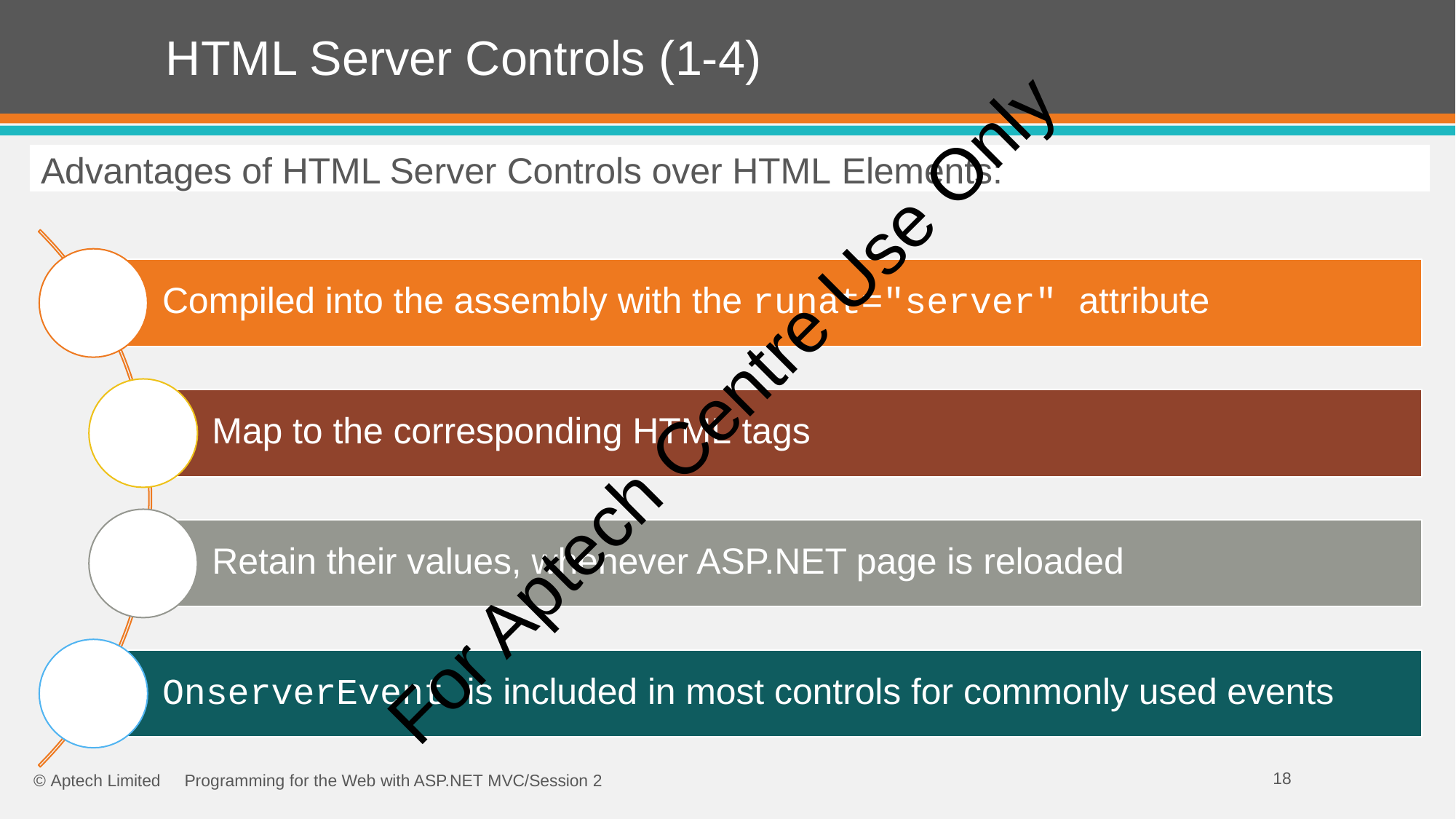

# HTML Server Controls (1-4)
Advantages of HTML Server Controls over HTML Elements:

Compiled into the assembly with the runat="server" attribute

Map to the corresponding HTML tags

Retain their values, whenever ASP.NET page is reloaded

OnserverEvent is included in most controls for commonly used events
For Aptech Centre Use Only

18
© Aptech Limited	Programming for the Web with ASP.NET MVC/Session 2